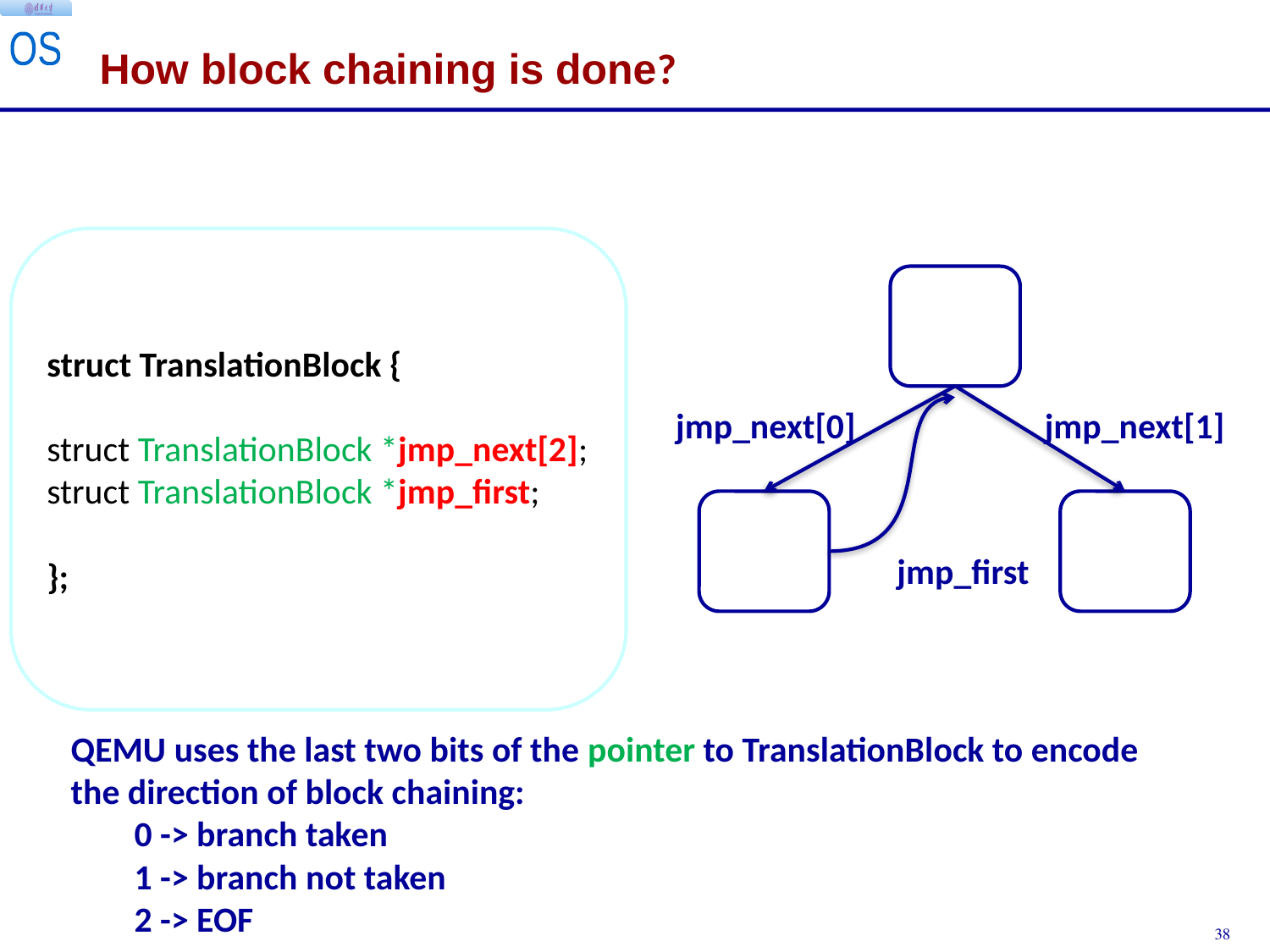

# How block chaining is done?
struct TranslationBlock {

struct TranslationBlock *jmp_next[2];
struct TranslationBlock *jmp_first;

};

jmp_next[0]
jmp_next[1]

jmp_first
QEMU uses the last two bits of the pointer to TranslationBlock to encode
the direction of block chaining:
0 -> branch taken
1 -> branch not taken
2 -> EOF